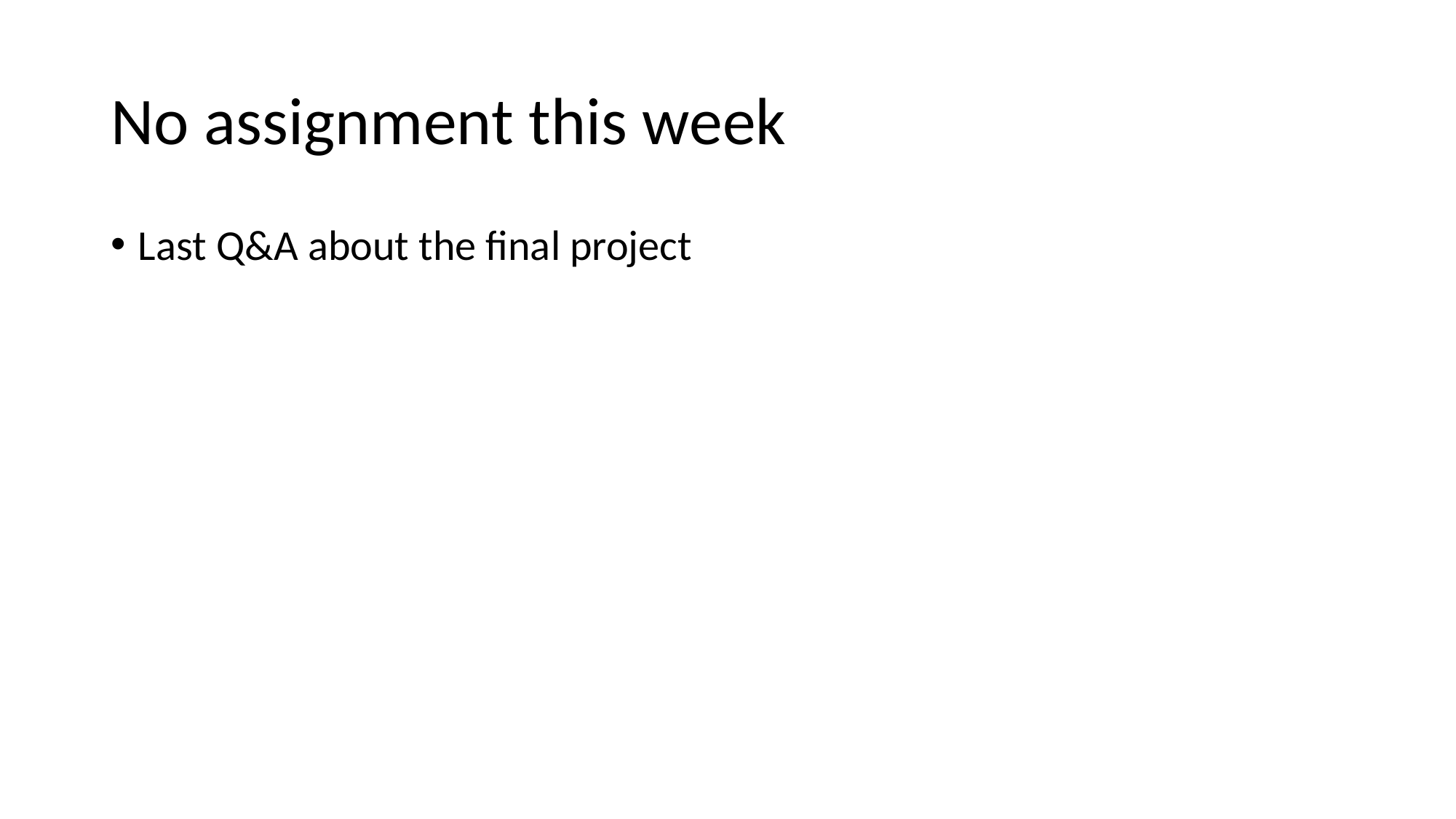

# No assignment this week
Last Q&A about the final project